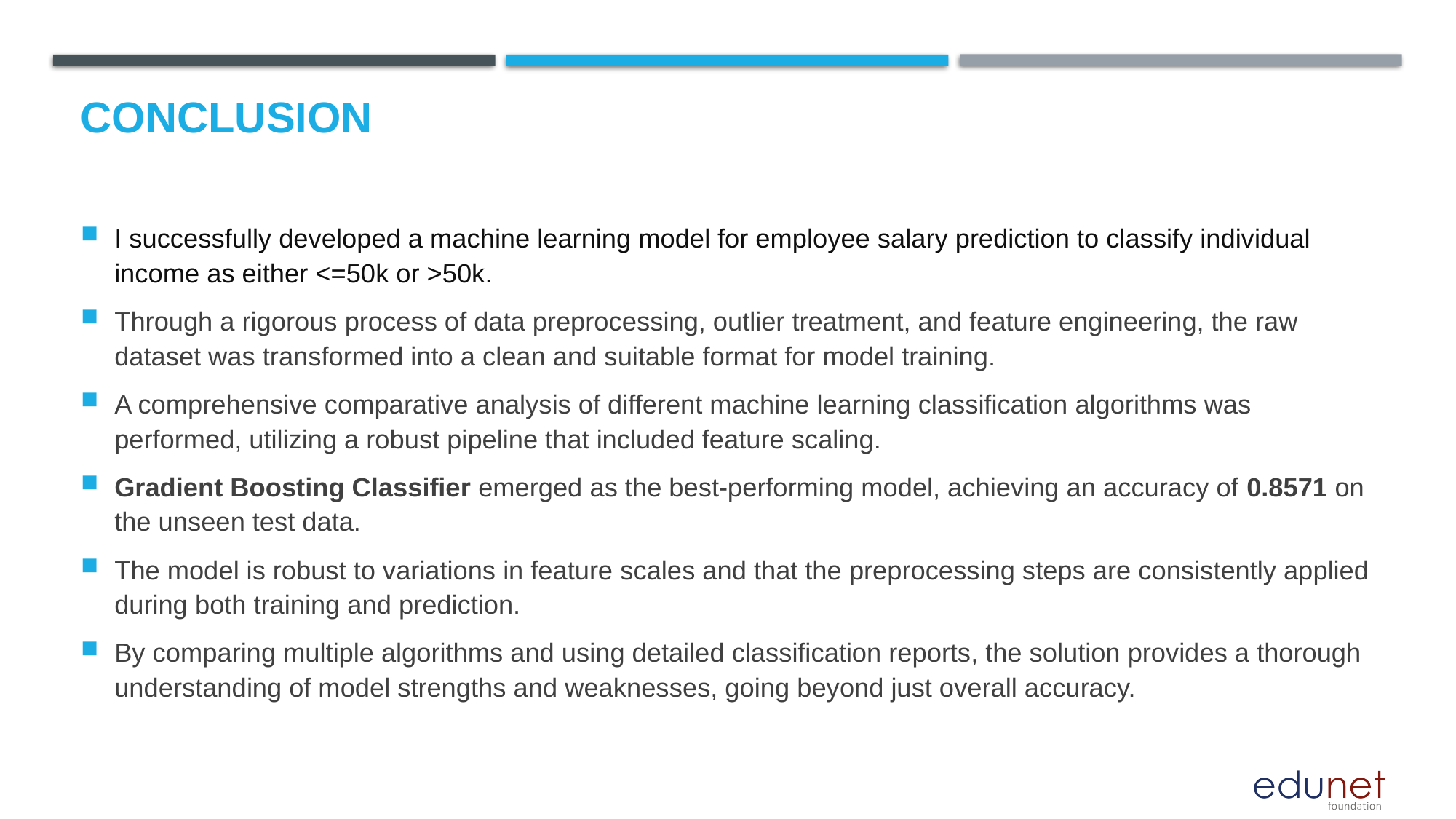

# Conclusion

I successfully developed a machine learning model for employee salary prediction to classify individual income as either <=50k or >50k.
Through a rigorous process of data preprocessing, outlier treatment, and feature engineering, the raw dataset was transformed into a clean and suitable format for model training.
A comprehensive comparative analysis of different machine learning classification algorithms was performed, utilizing a robust pipeline that included feature scaling.
Gradient Boosting Classifier emerged as the best-performing model, achieving an accuracy of 0.8571 on the unseen test data.
The model is robust to variations in feature scales and that the preprocessing steps are consistently applied during both training and prediction.
By comparing multiple algorithms and using detailed classification reports, the solution provides a thorough understanding of model strengths and weaknesses, going beyond just overall accuracy.